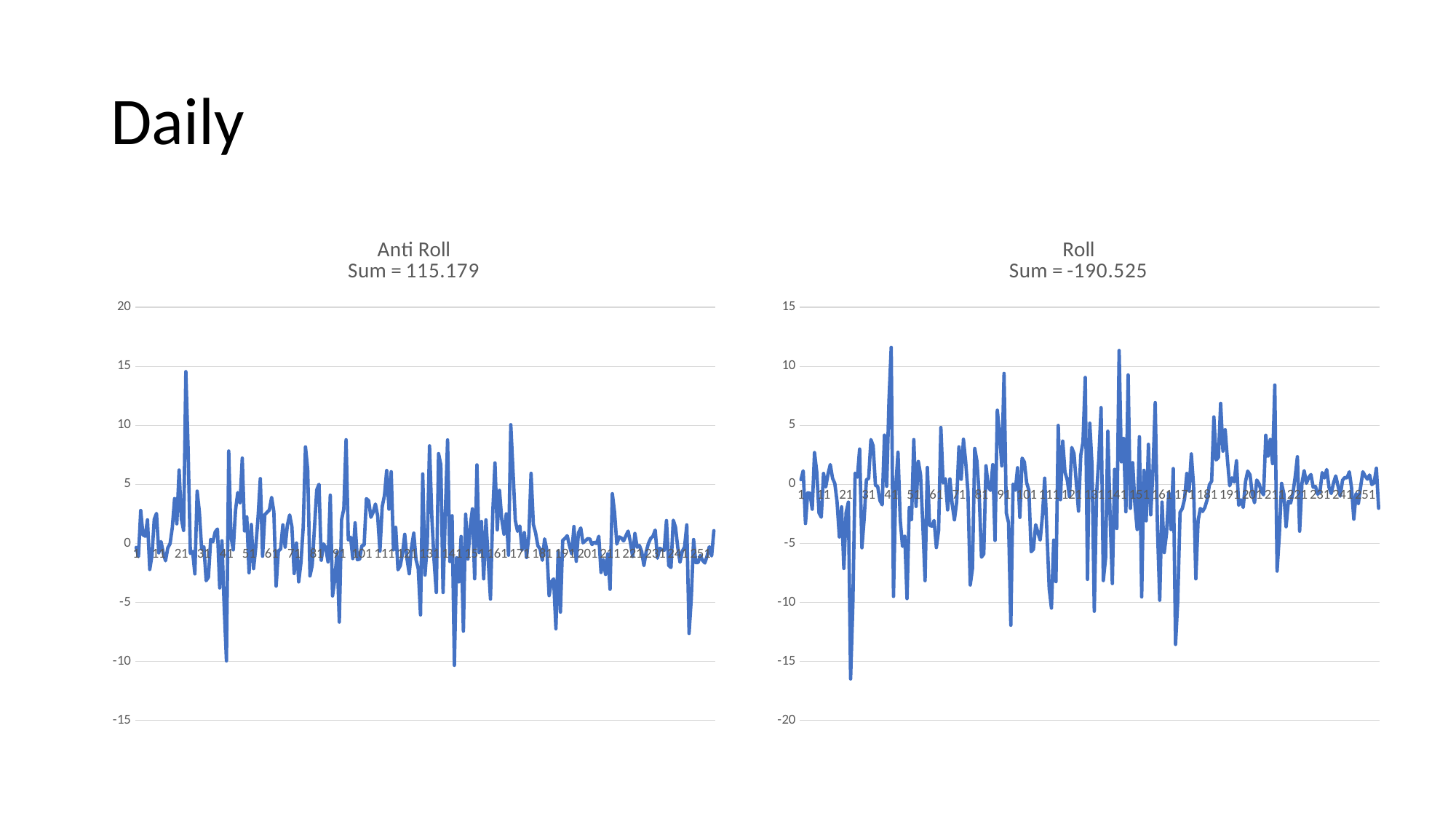

# Daily

### Chart: Roll
Sum = -190.525

| Category | Running |
|---|---|

### Chart: Anti Roll
Sum = 115.179

| Category | Running |
|---|---|